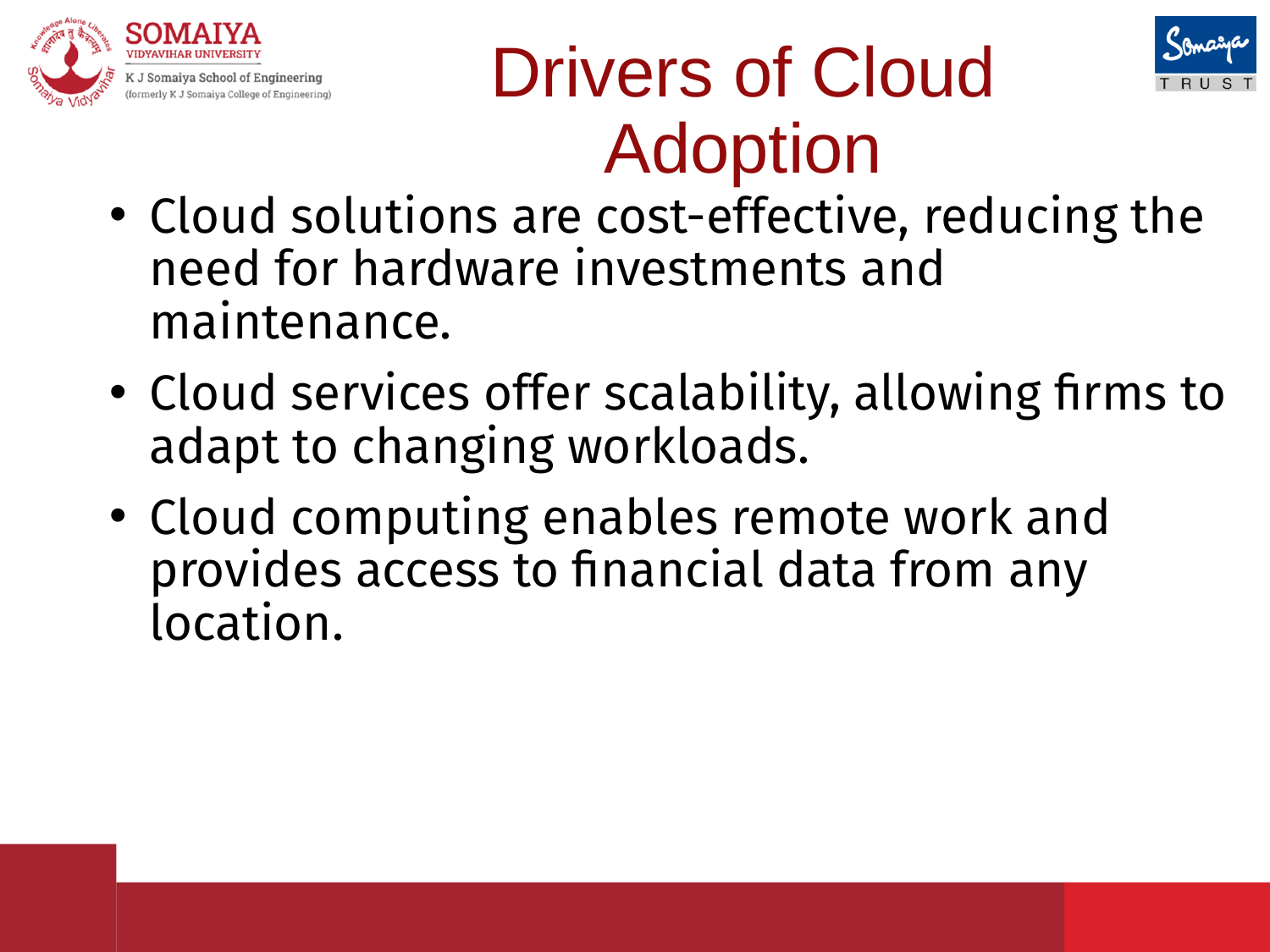

# Drivers of Cloud Adoption
Cloud solutions are cost-effective, reducing the need for hardware investments and maintenance.
Cloud services offer scalability, allowing firms to adapt to changing workloads.
Cloud computing enables remote work and provides access to financial data from any location.